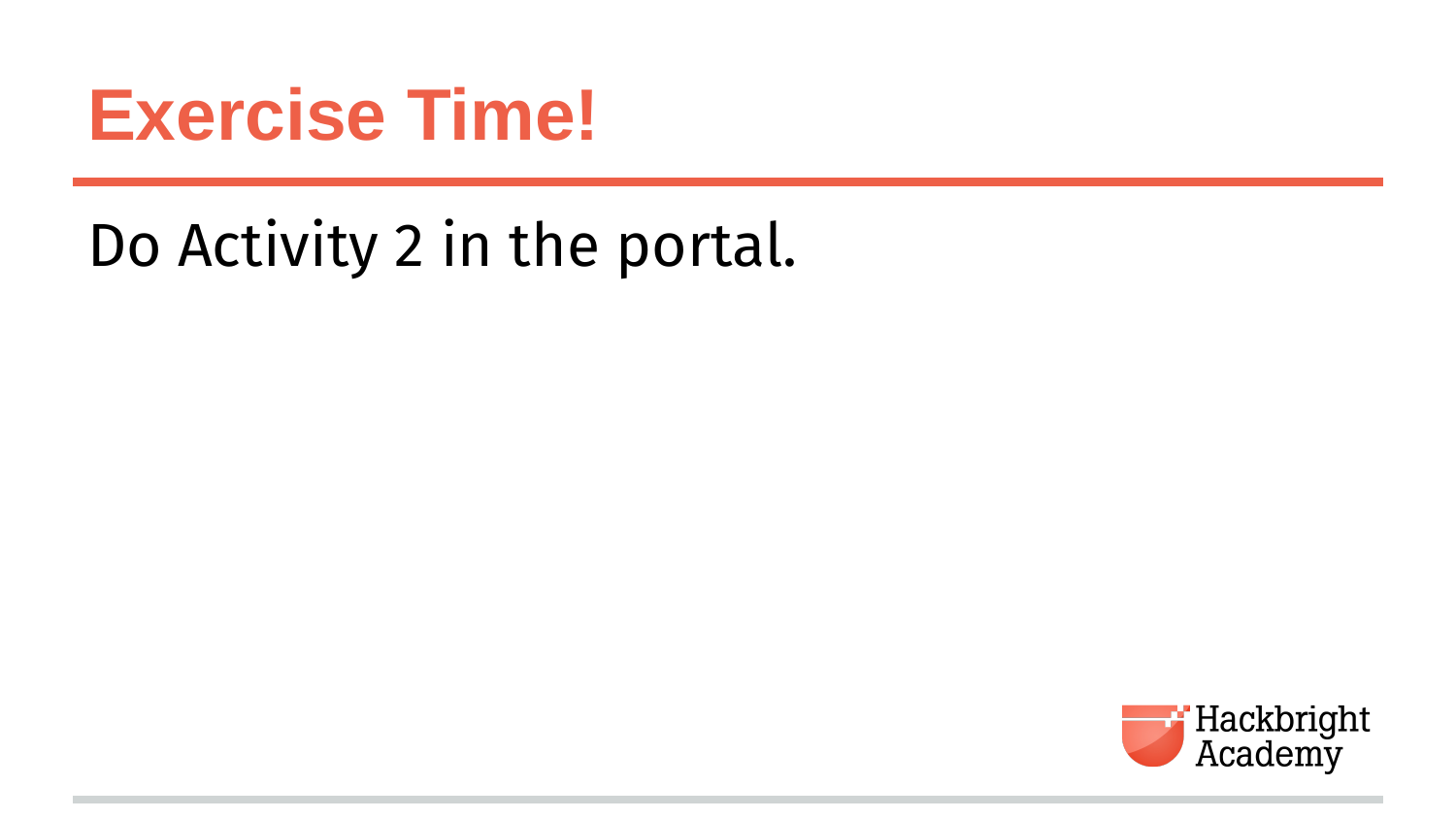

# Exercise Time!
Do Activity 2 in the portal.